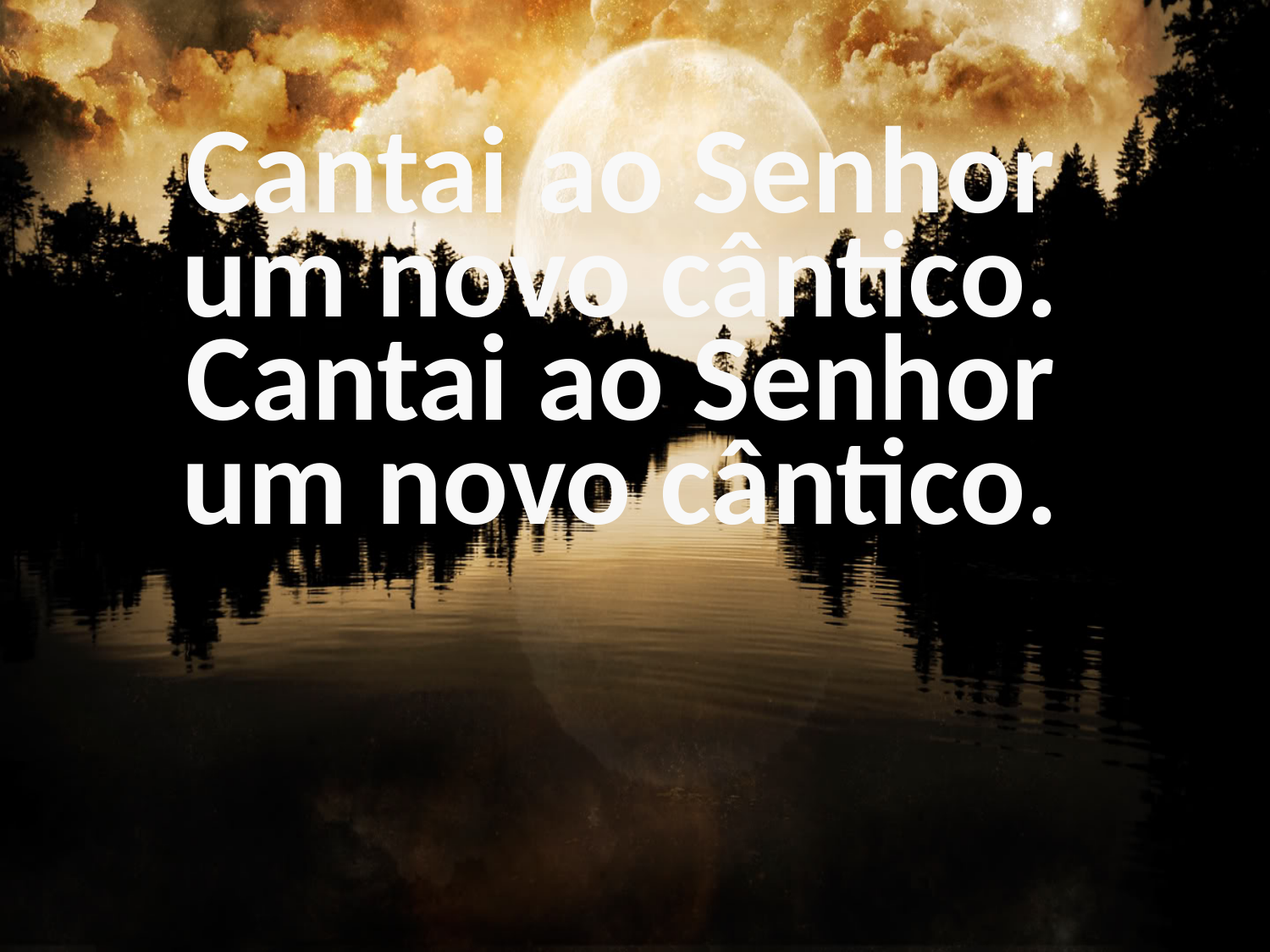

Cantai ao Senhor
um novo cântico.
Cantai ao Senhor
um novo cântico.